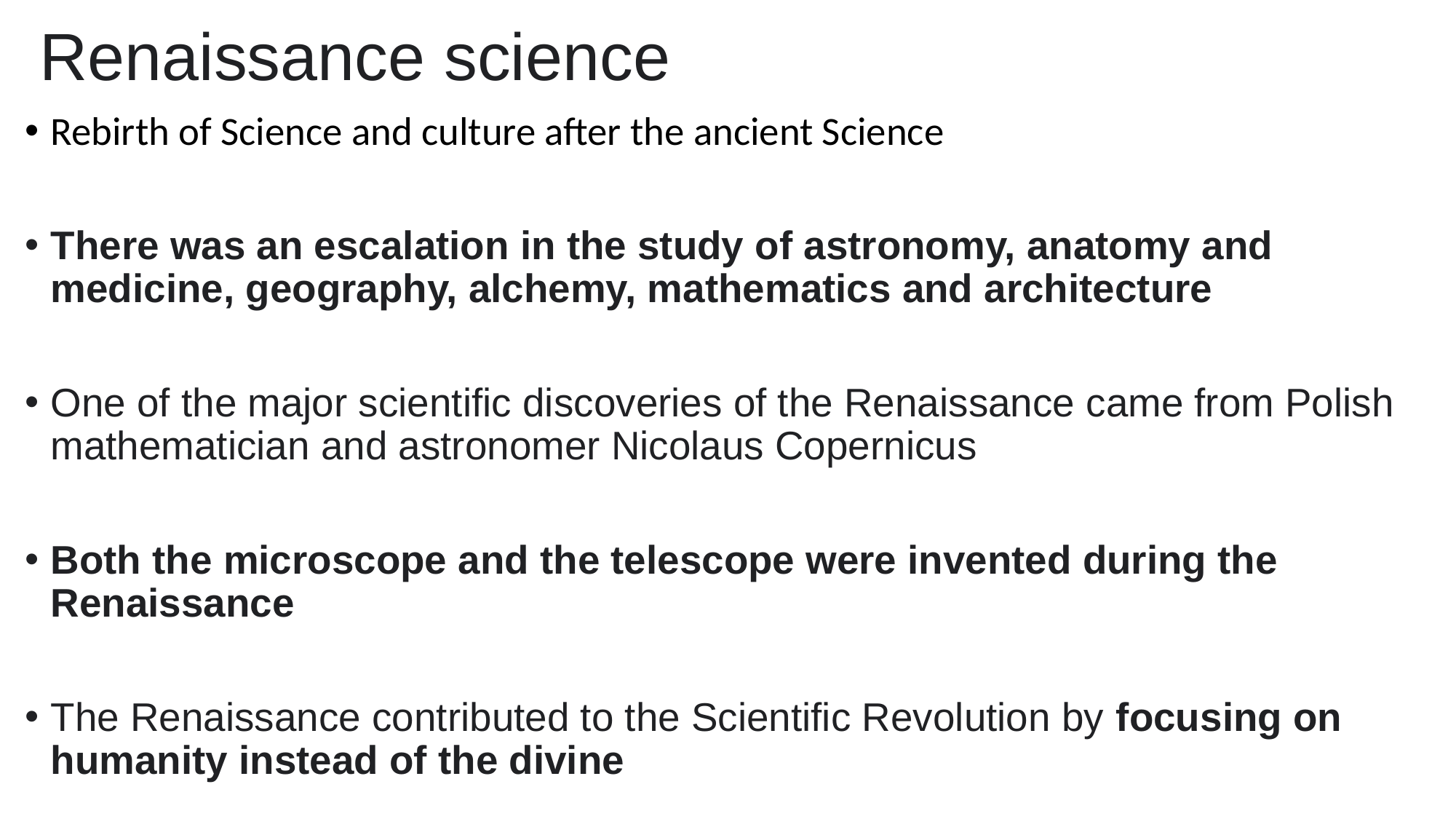

# Renaissance science
Rebirth of Science and culture after the ancient Science

There was an escalation in the study of astronomy, anatomy and medicine, geography, alchemy, mathematics and architecture

One of the major scientific discoveries of the Renaissance came from Polish mathematician and astronomer Nicolaus Copernicus

Both the microscope and the telescope were invented during the Renaissance

The Renaissance contributed to the Scientific Revolution by focusing on humanity instead of the divine